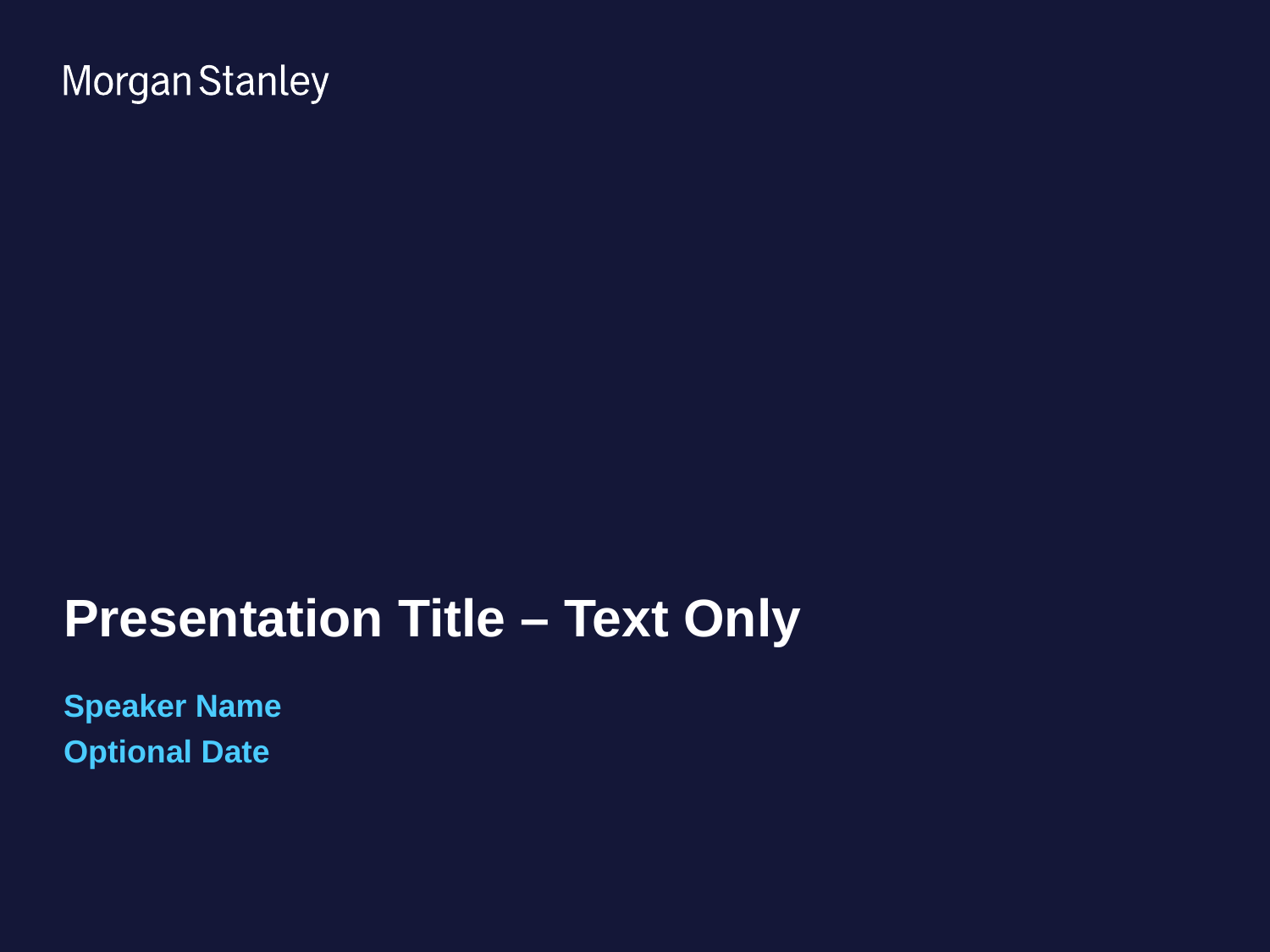

Presentation Title – Text Only
Speaker Name
Optional Date